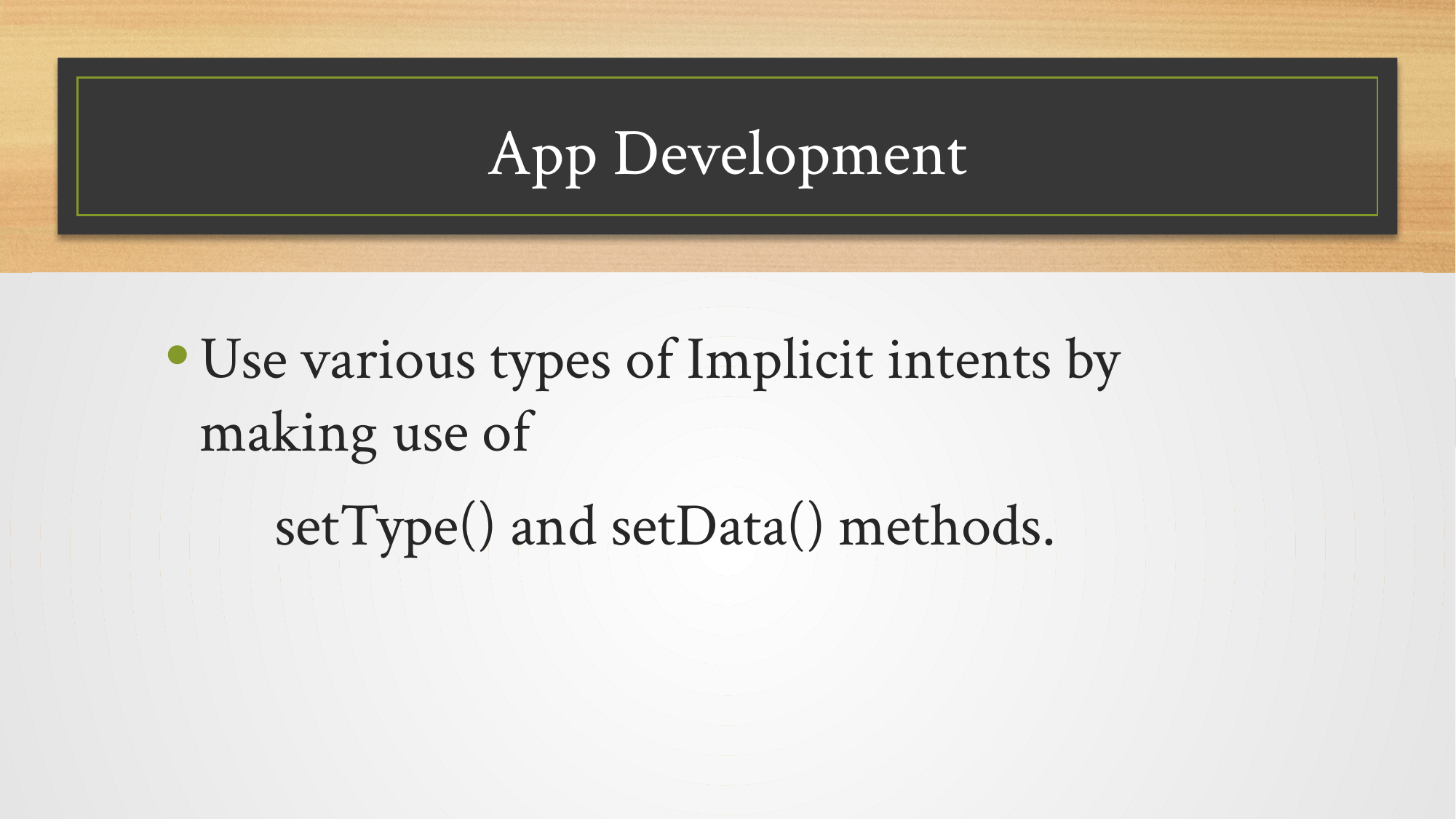

# App Development

Use various types of Implicit intents by making use of
	setType() and setData() methods.